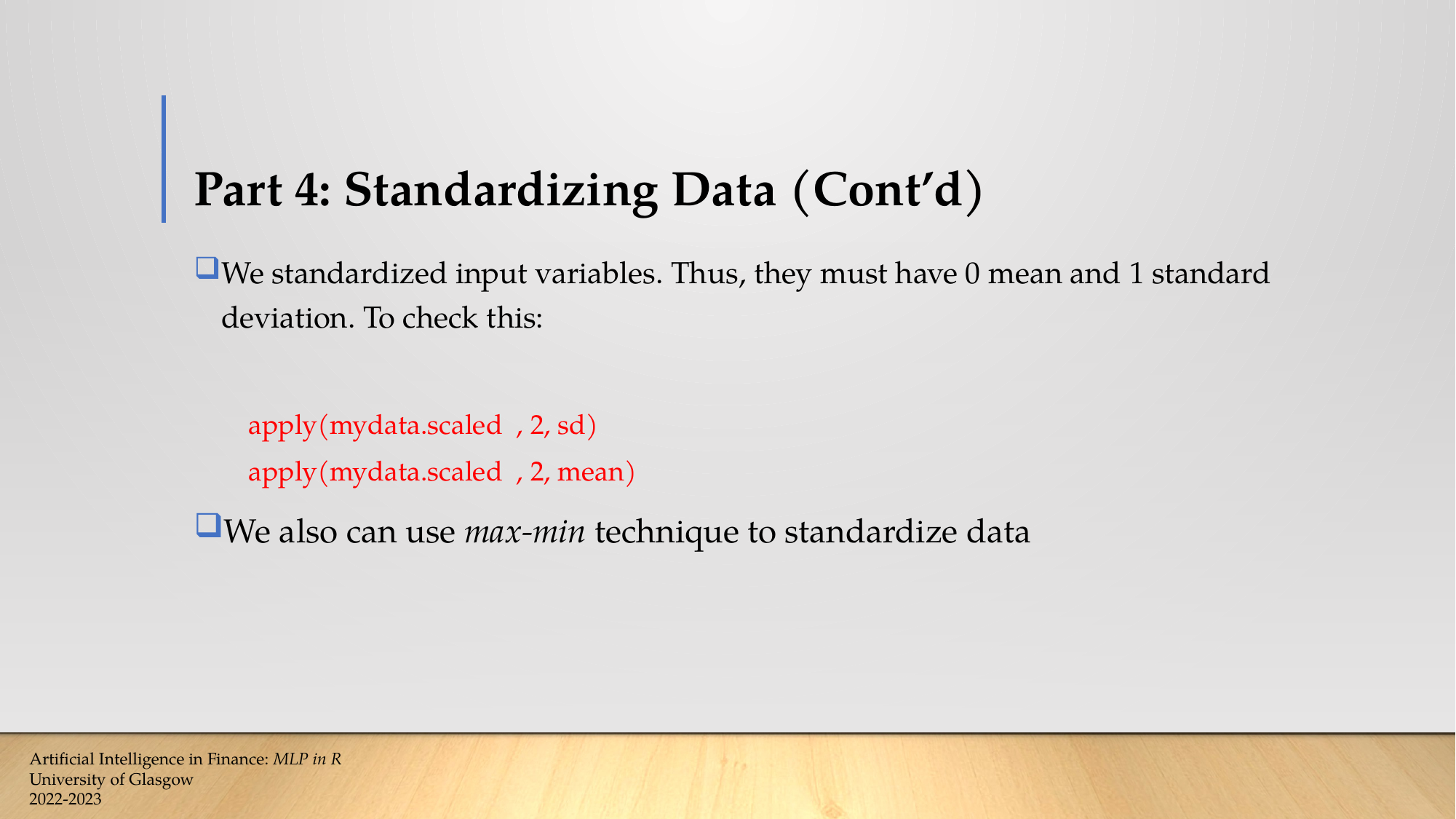

# Part 4: Standardizing Data (Cont’d)
We standardized input variables. Thus, they must have 0 mean and 1 standard deviation. To check this:

apply(mydata.scaled  , 2, sd)
apply(mydata.scaled  , 2, mean)
We also can use max-min technique to standardize data

Artificial Intelligence in Finance: MLP in R
University of Glasgow
2022-2023